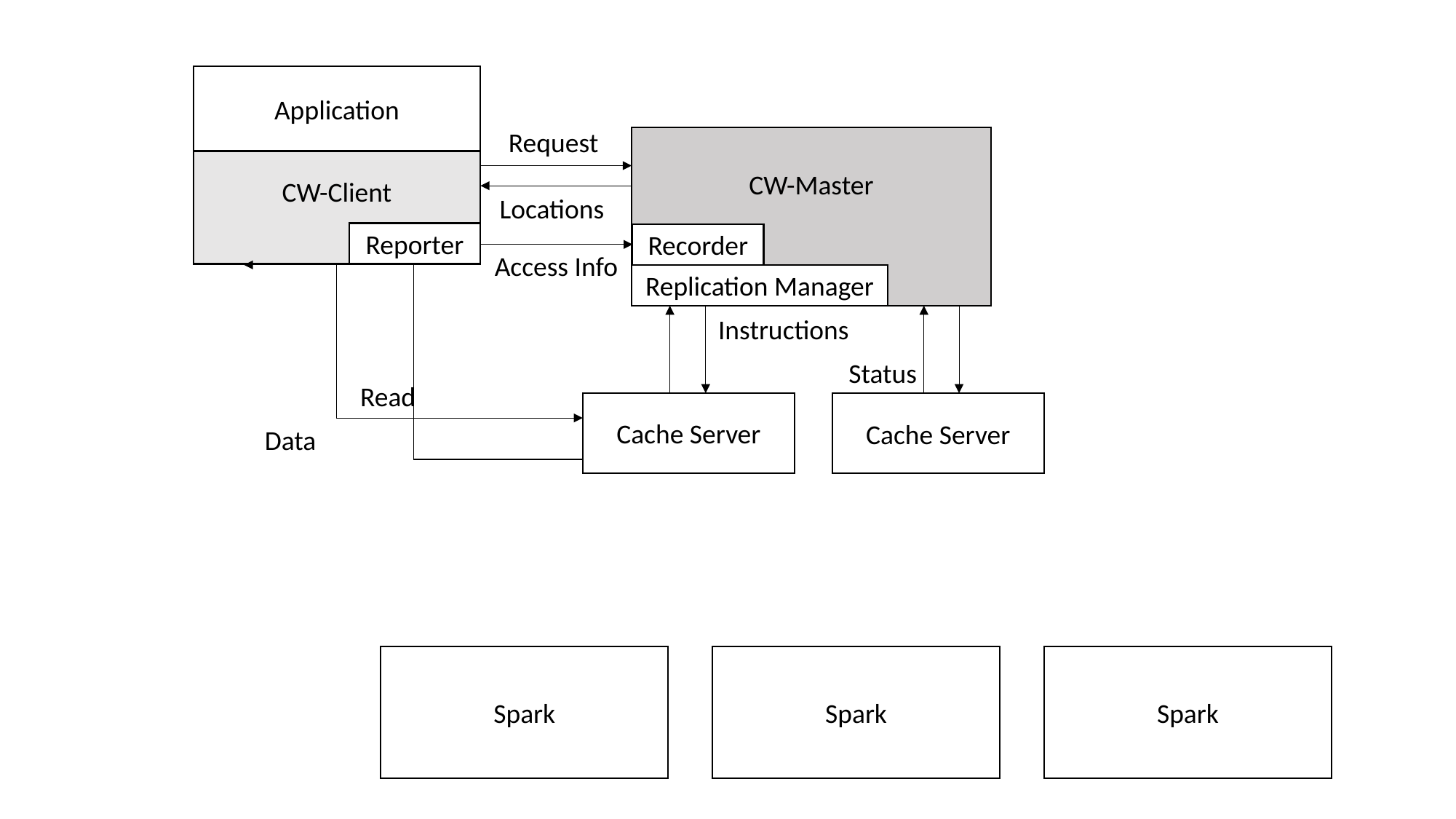

Application
Request
CW-Master

CW-Client

Locations
Reporter
Recorder
Access Info
Replication Manager
Instructions
Status
Read
Cache Server
Cache Server
Data
Spark
Spark
Spark